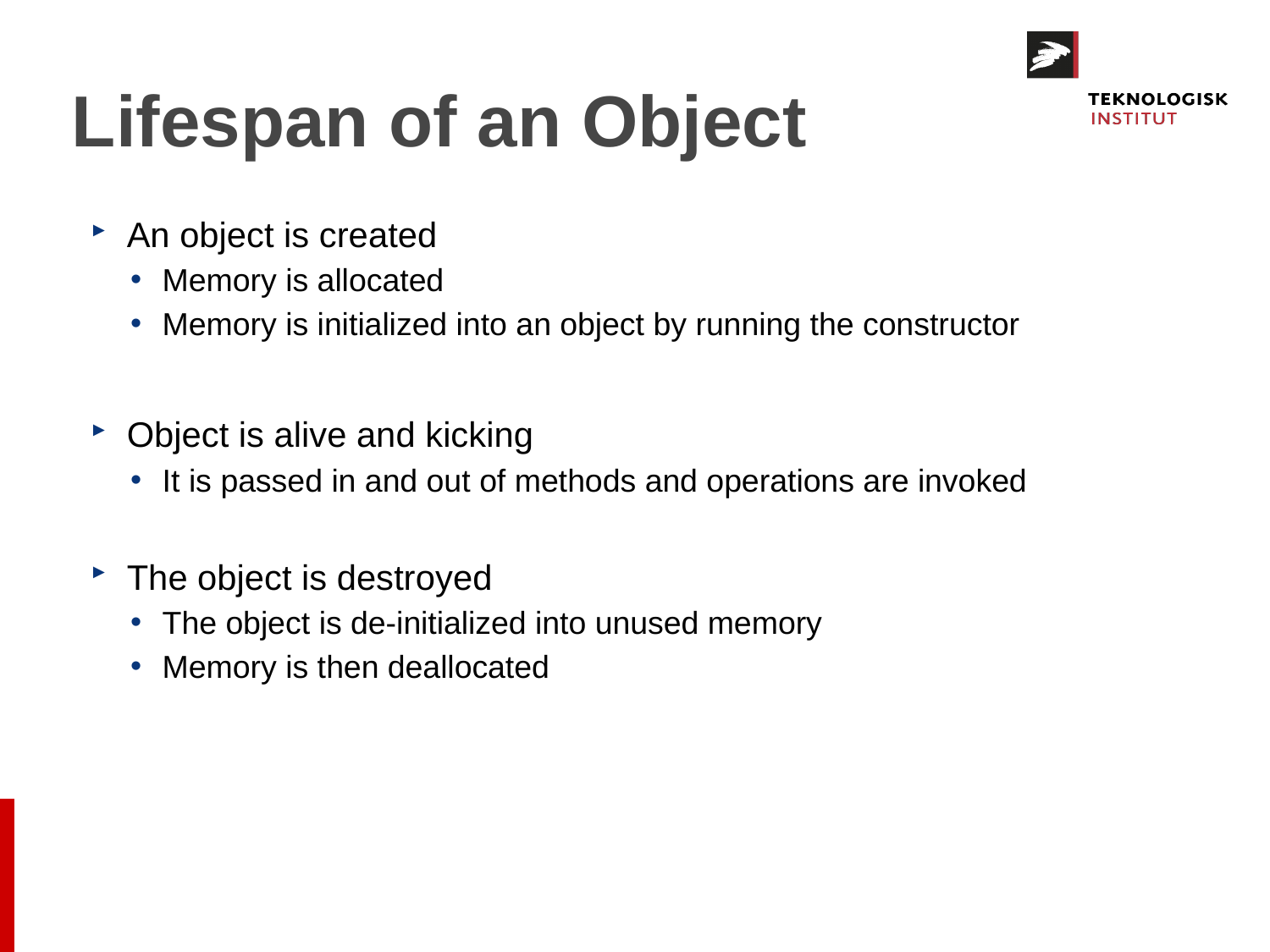

# Lifespan of an Object
An object is created
Memory is allocated
Memory is initialized into an object by running the constructor

Object is alive and kicking
It is passed in and out of methods and operations are invoked

The object is destroyed
The object is de-initialized into unused memory
Memory is then deallocated